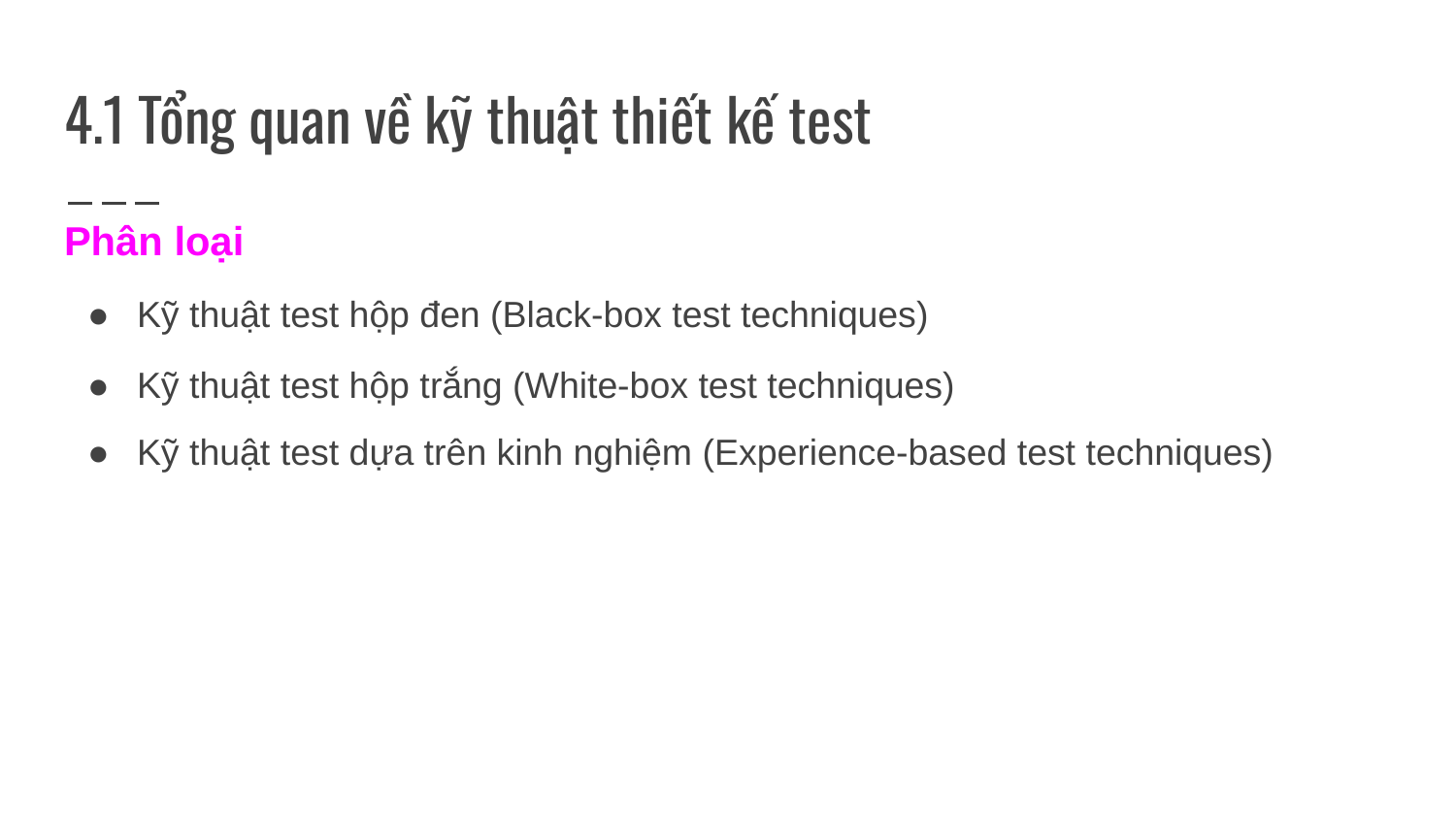

# 4.1 Tổng quan về kỹ thuật thiết kế test
Phân loại
Kỹ thuật test hộp đen (Black-box test techniques)
Kỹ thuật test hộp trắng (White-box test techniques)
Kỹ thuật test dựa trên kinh nghiệm (Experience-based test techniques)